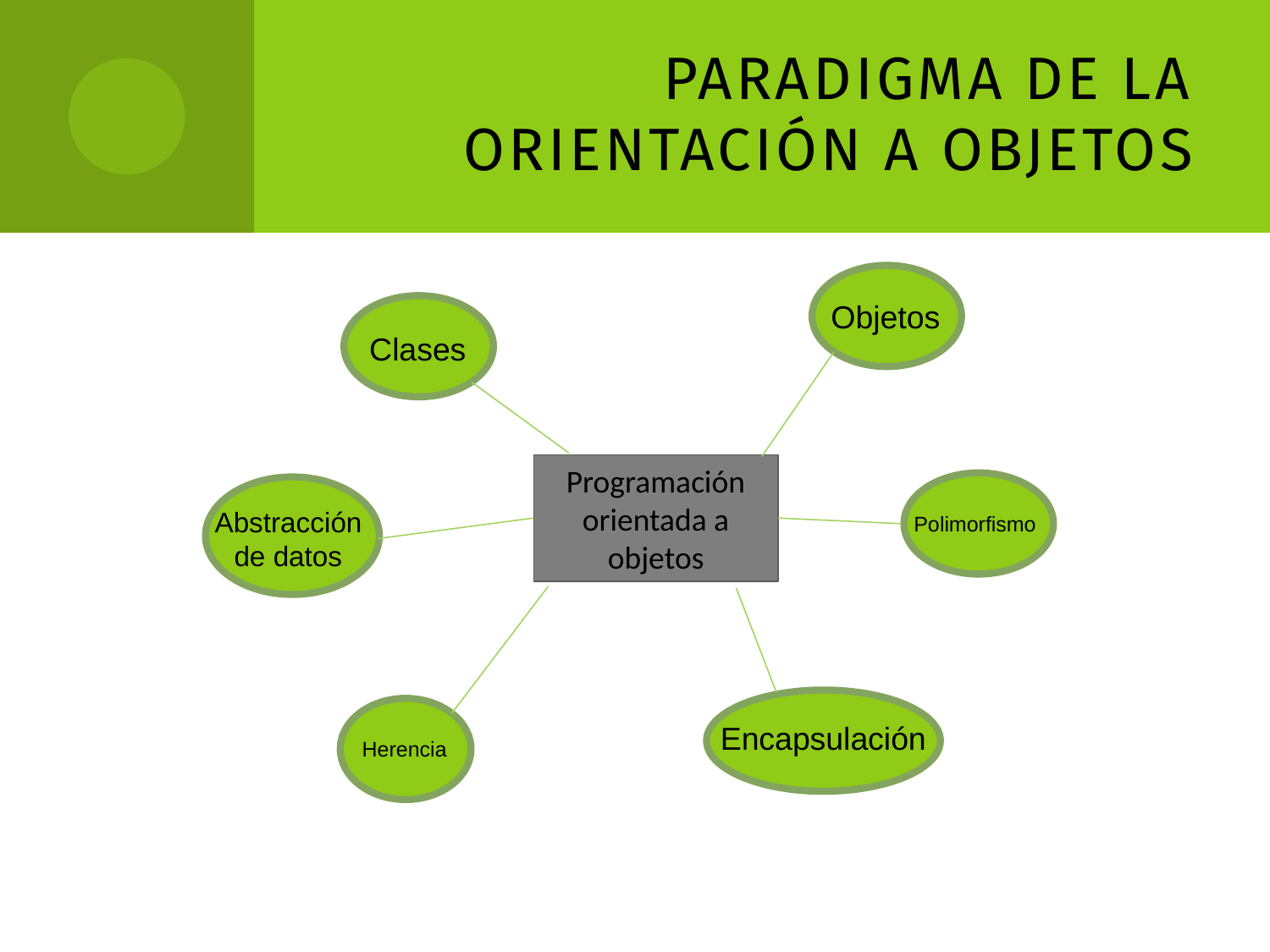

# Paradigma de la orientación a objetos

Objetos

Clases
Programación orientada a objetos

Abstracción de datos
Polimorfismo

Encapsulación
Herencia